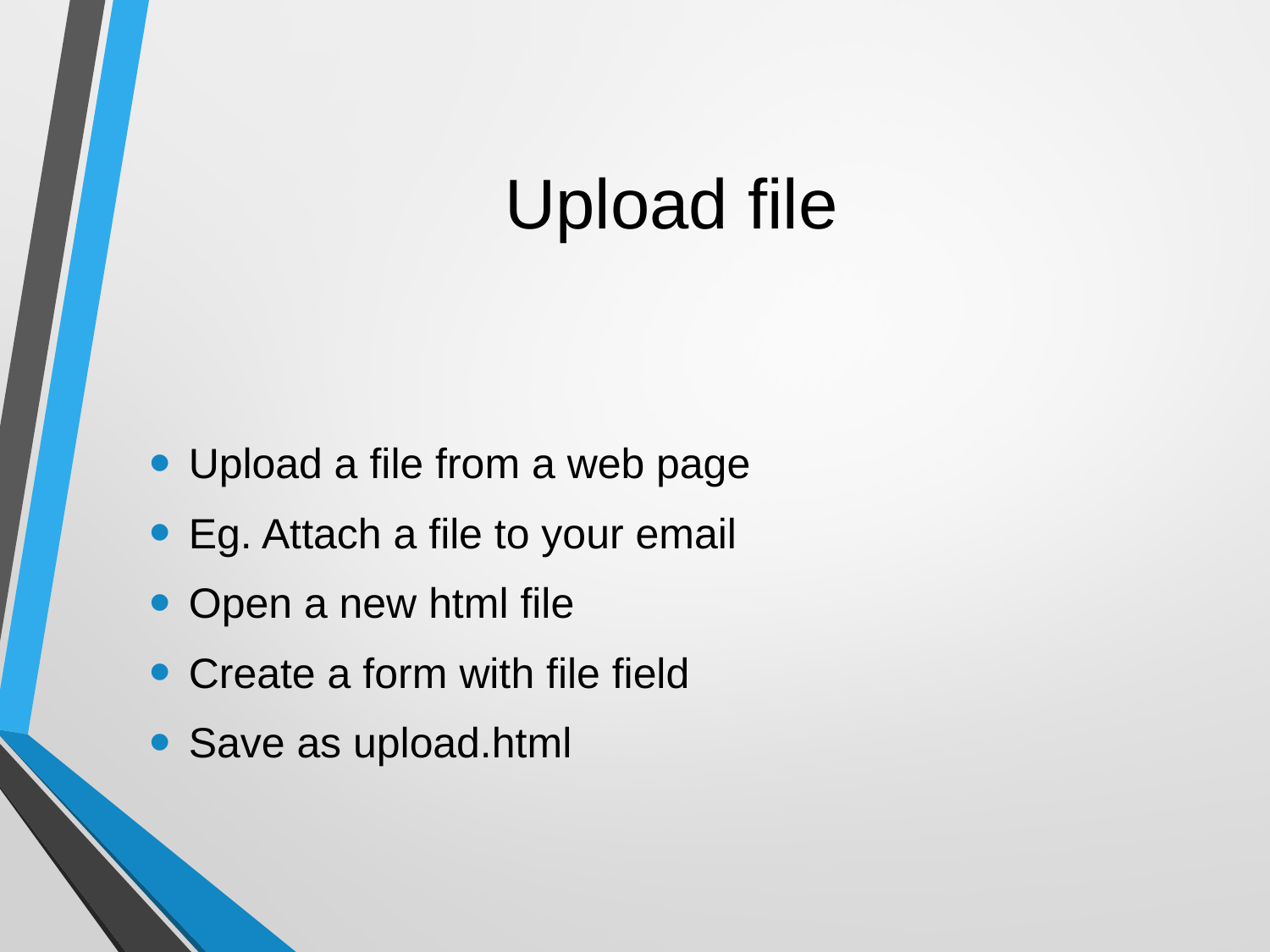

# Upload file
Upload a file from a web page
Eg. Attach a file to your email
Open a new html file
Create a form with file field
Save as upload.html